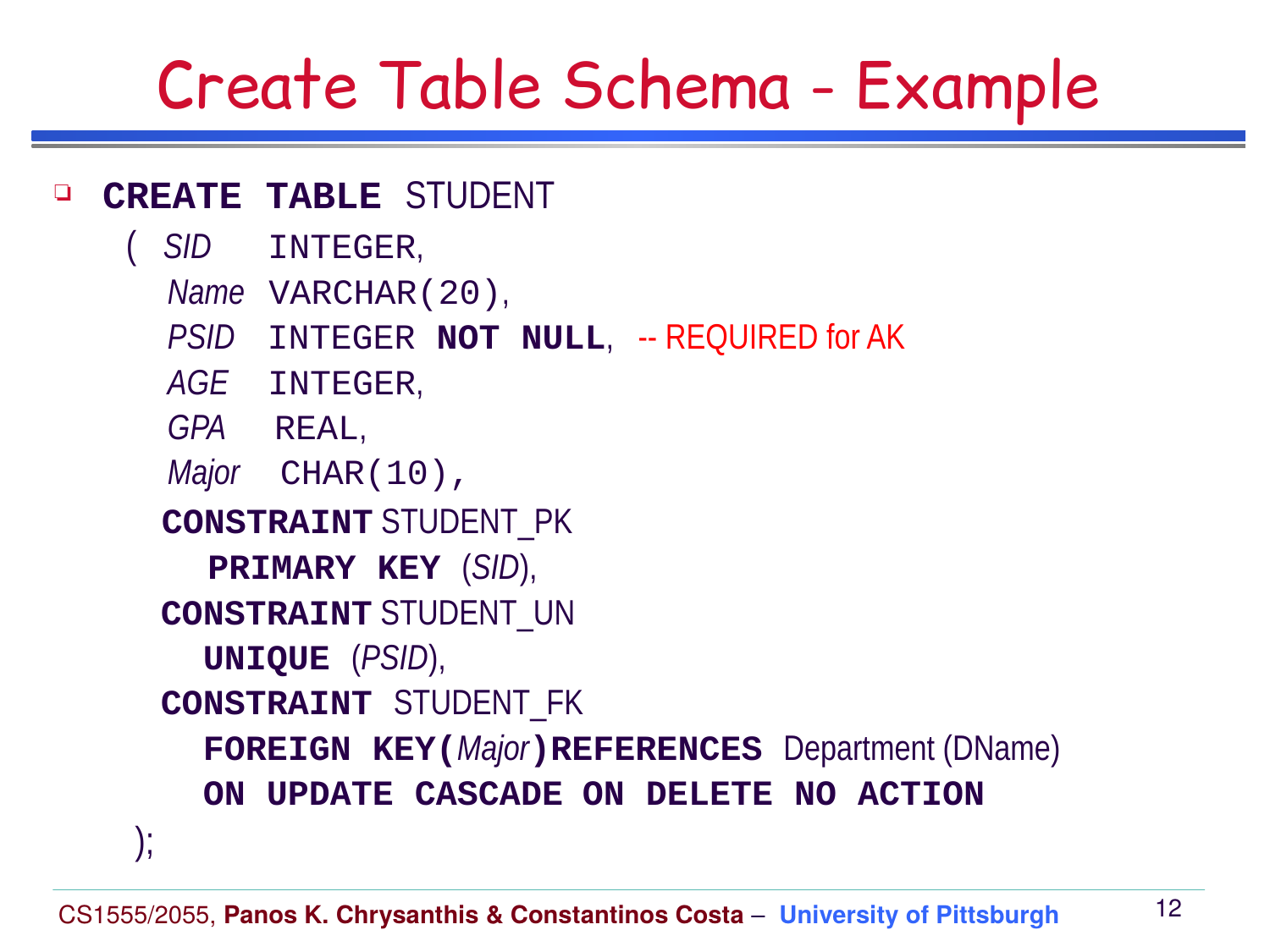

# Create Table Schema - Example
CREATE TABLE STUDENT
        (   SID       INTEGER,
              Name   VARCHAR(20),
              PSID    INTEGER NOT NULL,   -- REQUIRED for AK
              AGE    INTEGER,
              GPA      REAL,
              Major     CHAR(10),
            CONSTRAINT STUDENT_PK
                   PRIMARY KEY (SID),
     CONSTRAINT STUDENT_UN
       UNIQUE (PSID),
     CONSTRAINT STUDENT_FK
       FOREIGN KEY(Major)REFERENCES Department (DName)
       ON UPDATE CASCADE  ON DELETE NO ACTION
         );